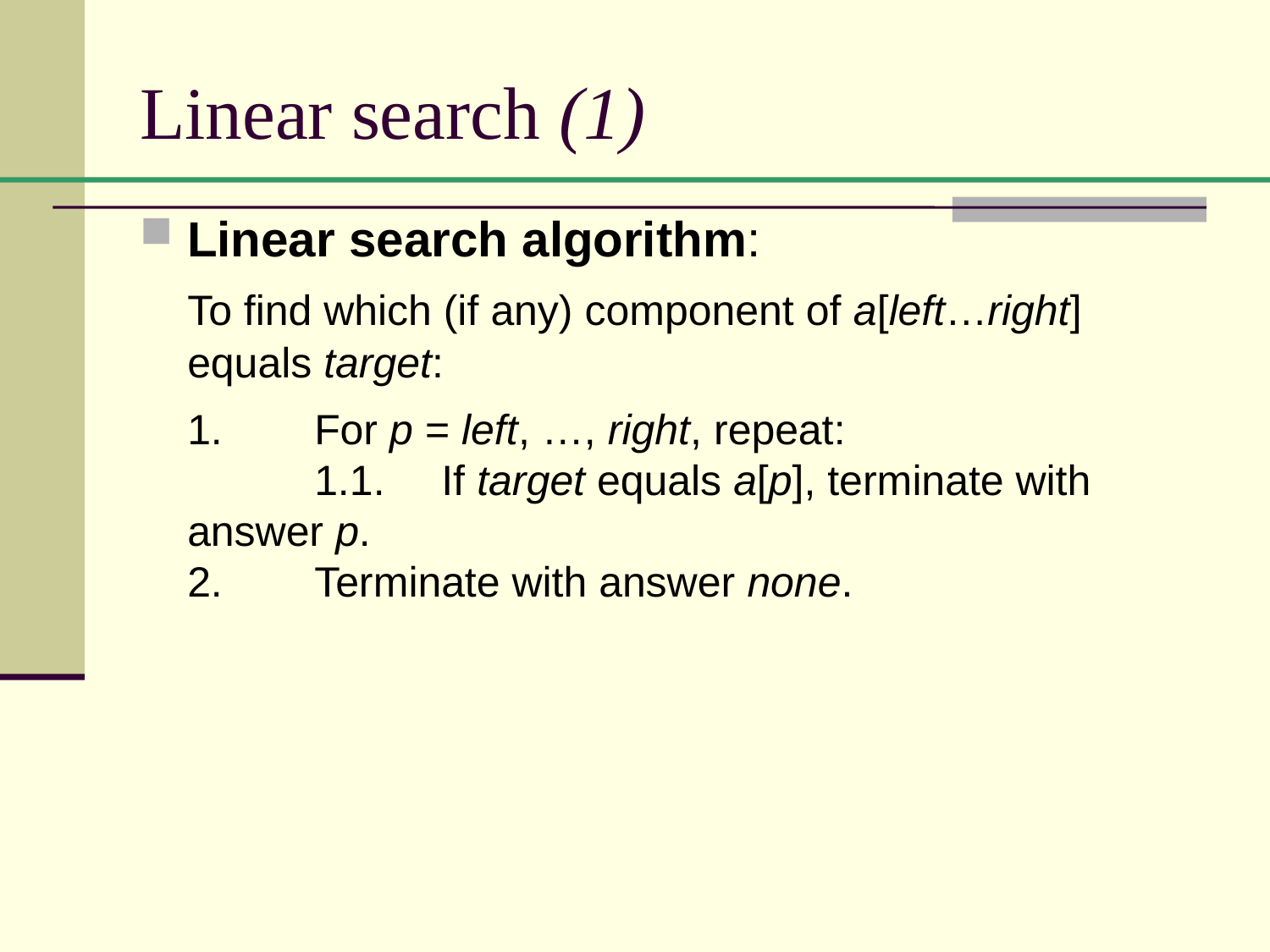

# Linear search (1)

Linear search algorithm:
	To find which (if any) component of a[left…right] equals target:
	1.	For p = left, …, right, repeat:
	1.1.	If target equals a[p], terminate with answer p.
2.	Terminate with answer none.